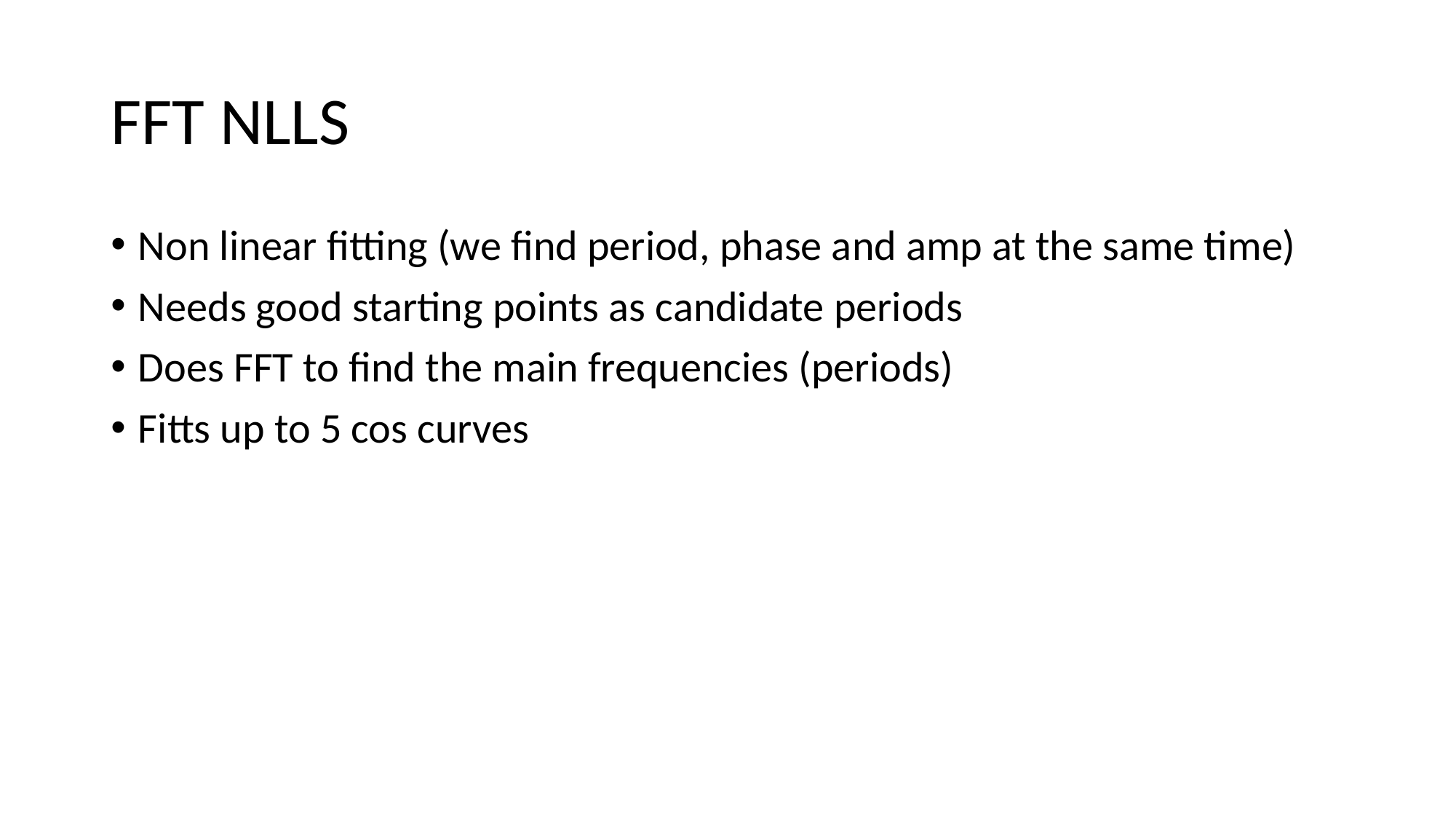

# FFT NLLS
Non linear fitting (we find period, phase and amp at the same time)
Needs good starting points as candidate periods
Does FFT to find the main frequencies (periods)
Fitts up to 5 cos curves